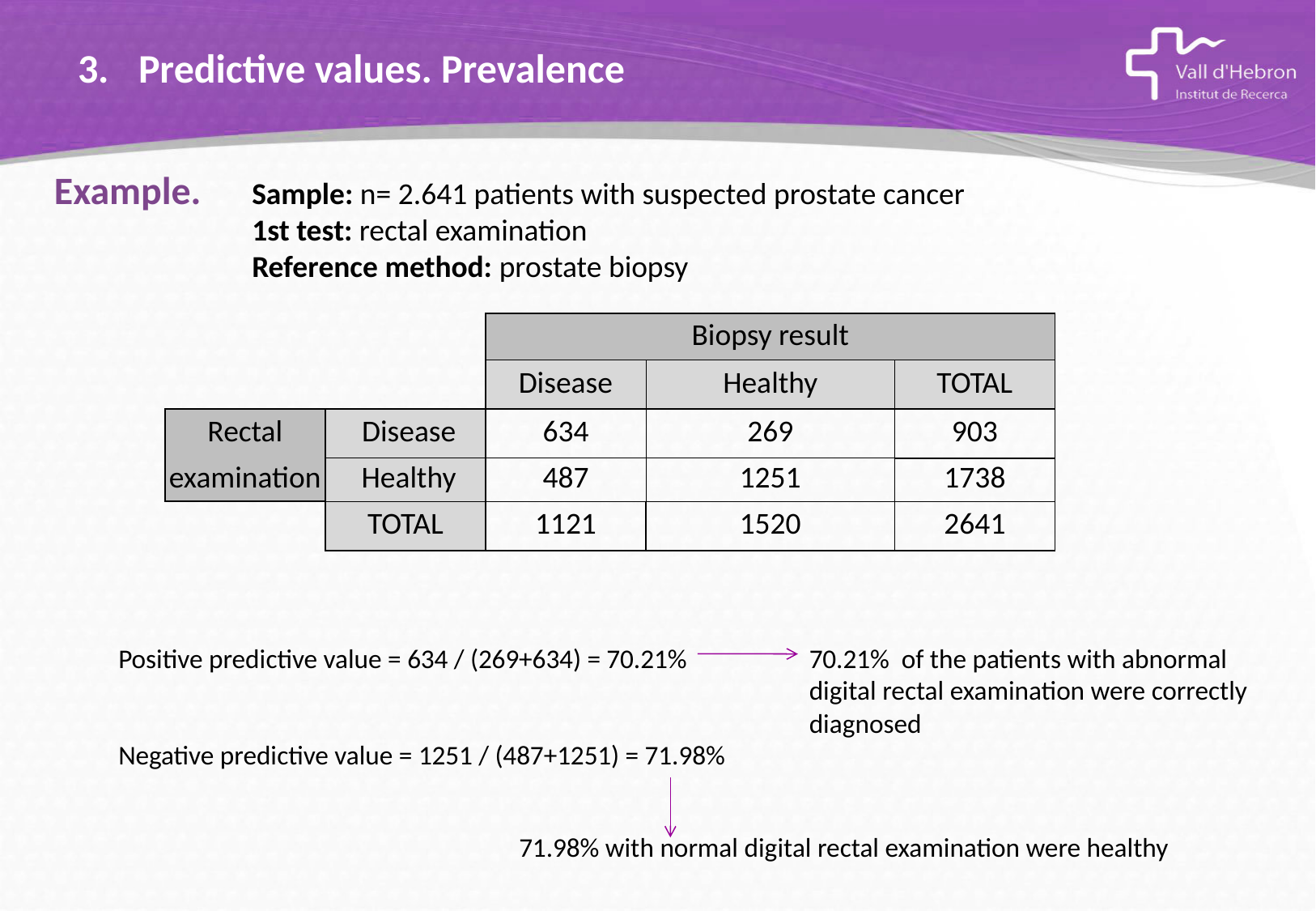

# Predictive values. Prevalence
Example.
Sample: n= 2.641 patients with suspected prostate cancer
1st test: rectal examination
Reference method: prostate biopsy
|  |  | Biopsy result |  |  |
| --- | --- | --- | --- | --- |
|  |  | Disease | Healthy | TOTAL |
| Rectal | Disease | 634 | 269 | 903 |
| examination | Healthy | 487 | 1251 | 1738 |
|  | TOTAL | 1121 | 1520 | 2641 |
Positive predictive value = 634 / (269+634) = 70.21%	70.21%  of the patients with abnormal 	digital rectal examination were correctly
	diagnosed
Negative predictive value = 1251 / (487+1251) = 71.98%
71.98% with normal digital rectal examination were healthy